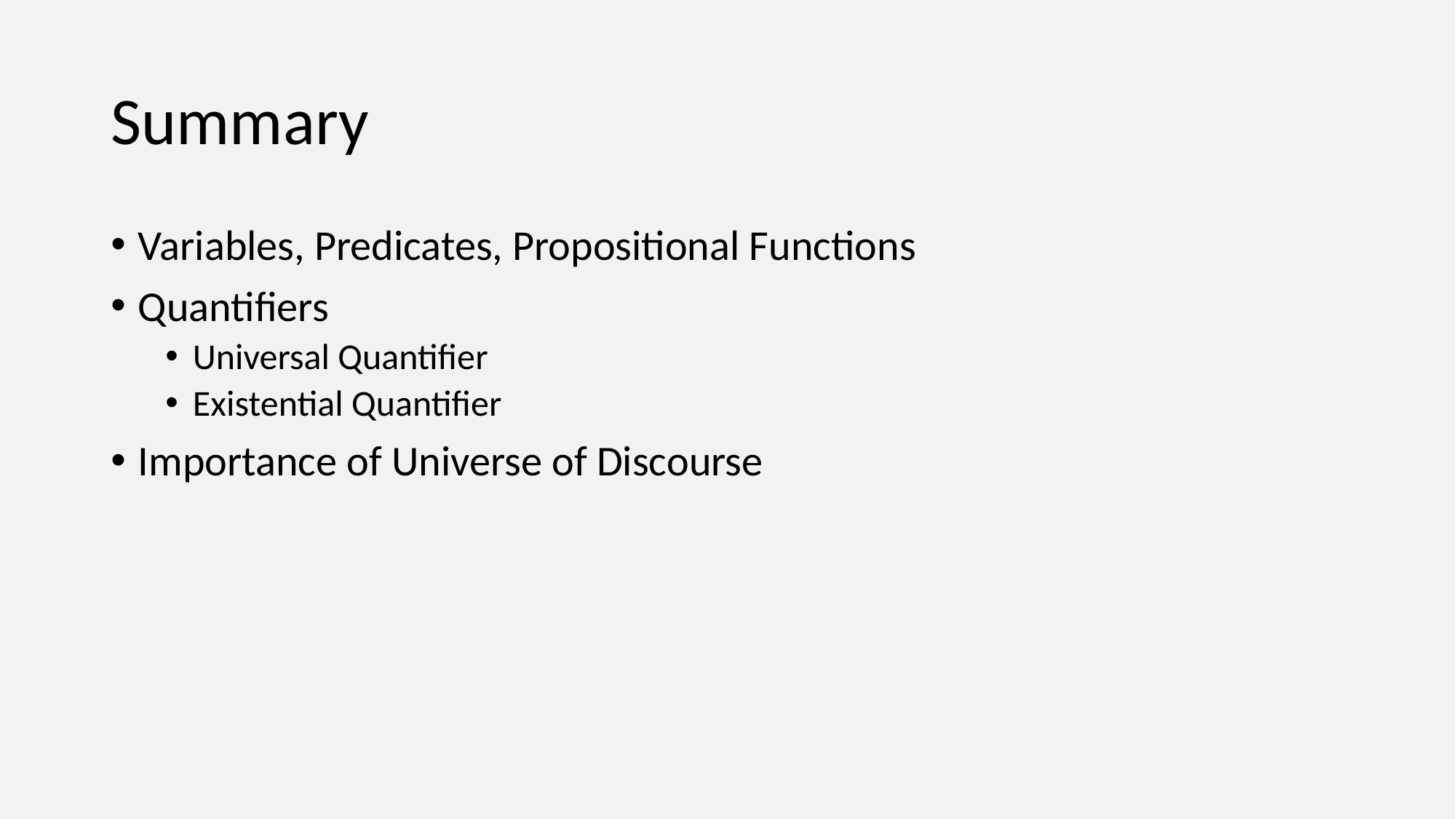

# Summary
Variables, Predicates, Propositional Functions
Quantifiers
Universal Quantifier
Existential Quantifier
Importance of Universe of Discourse